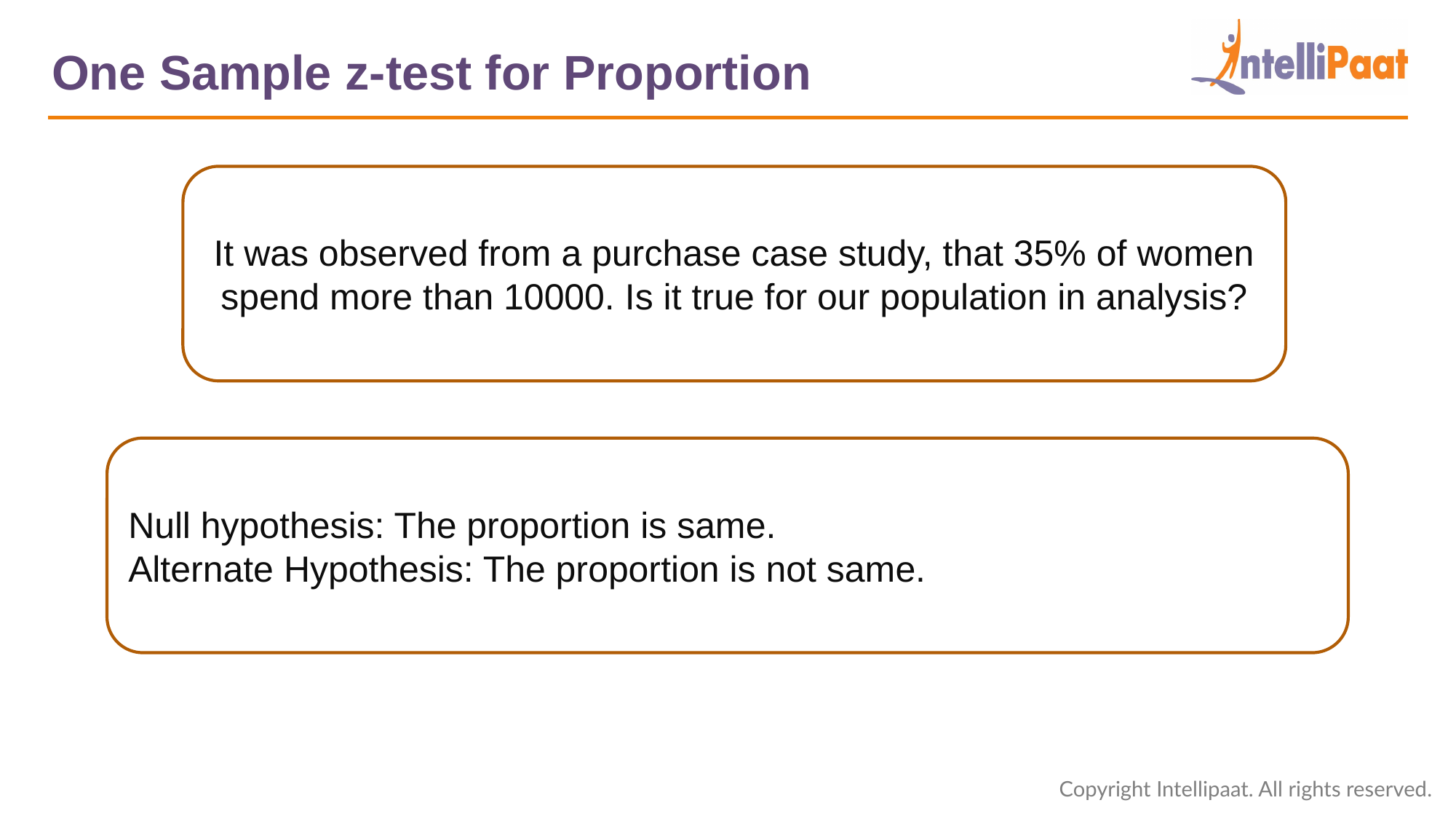

One Sample z-test for Proportion
It was observed from a purchase case study, that 35% of women spend more than 10000. Is it true for our population in analysis?
Null hypothesis: The proportion is same.
Alternate Hypothesis: The proportion is not same.